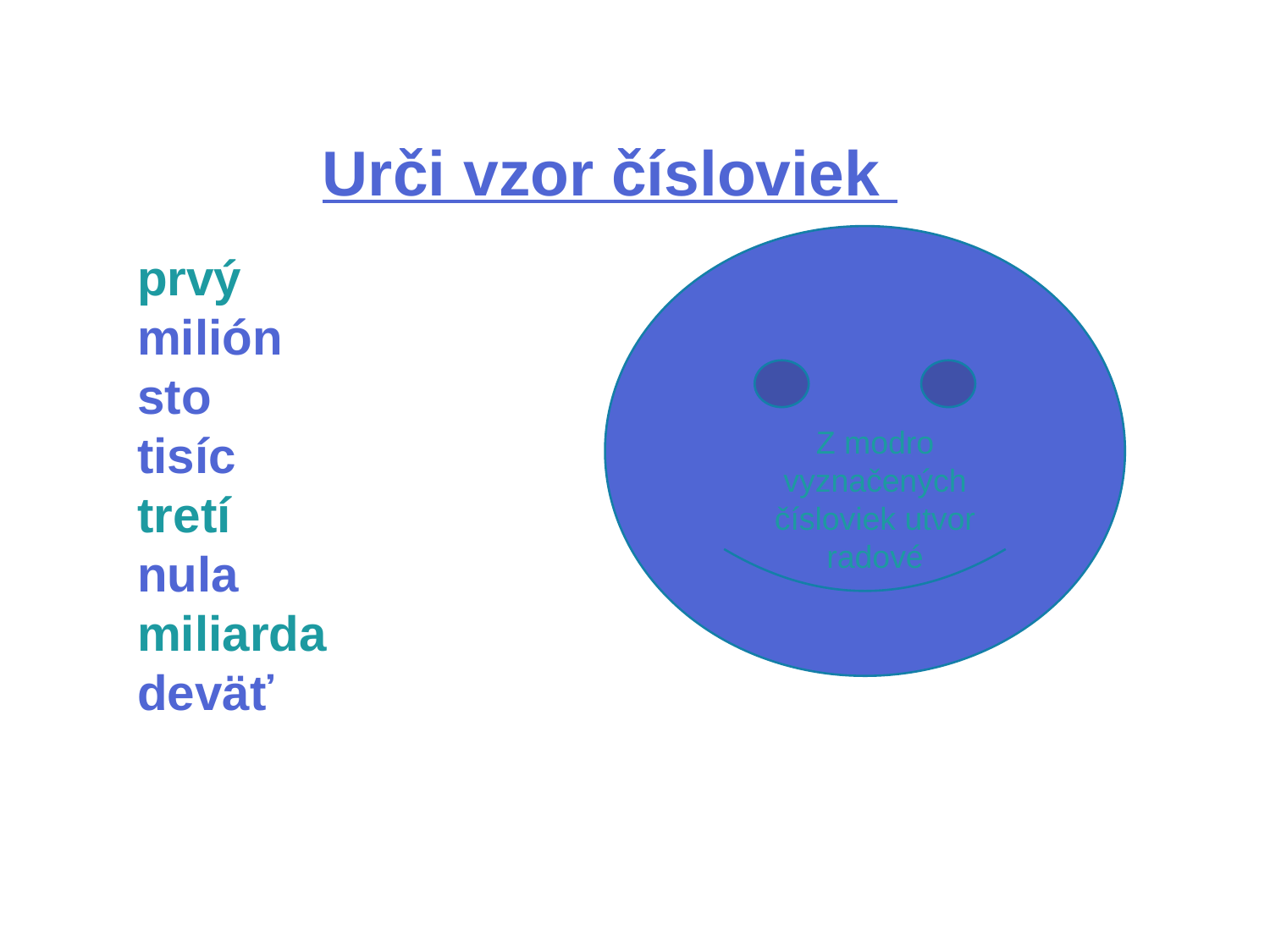

Urči vzor čísloviek

prvý
milión
sto
tisíc
tretí
nula
miliarda
deväť

Z modro vyznačených čísloviek utvor radové